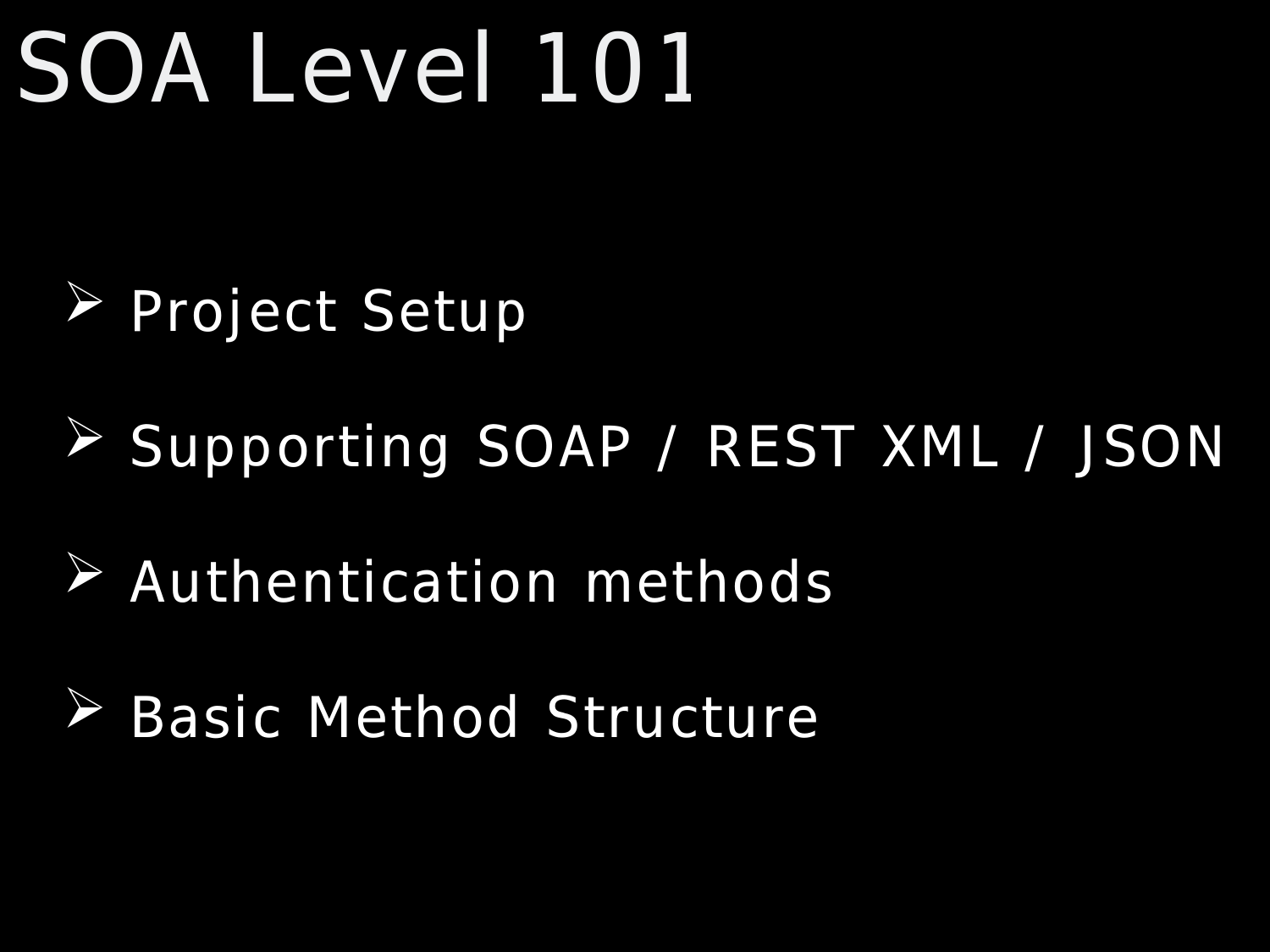

SOA Level 101
 Project Setup
 Supporting SOAP / REST XML / JSON
 Authentication methods
 Basic Method Structure